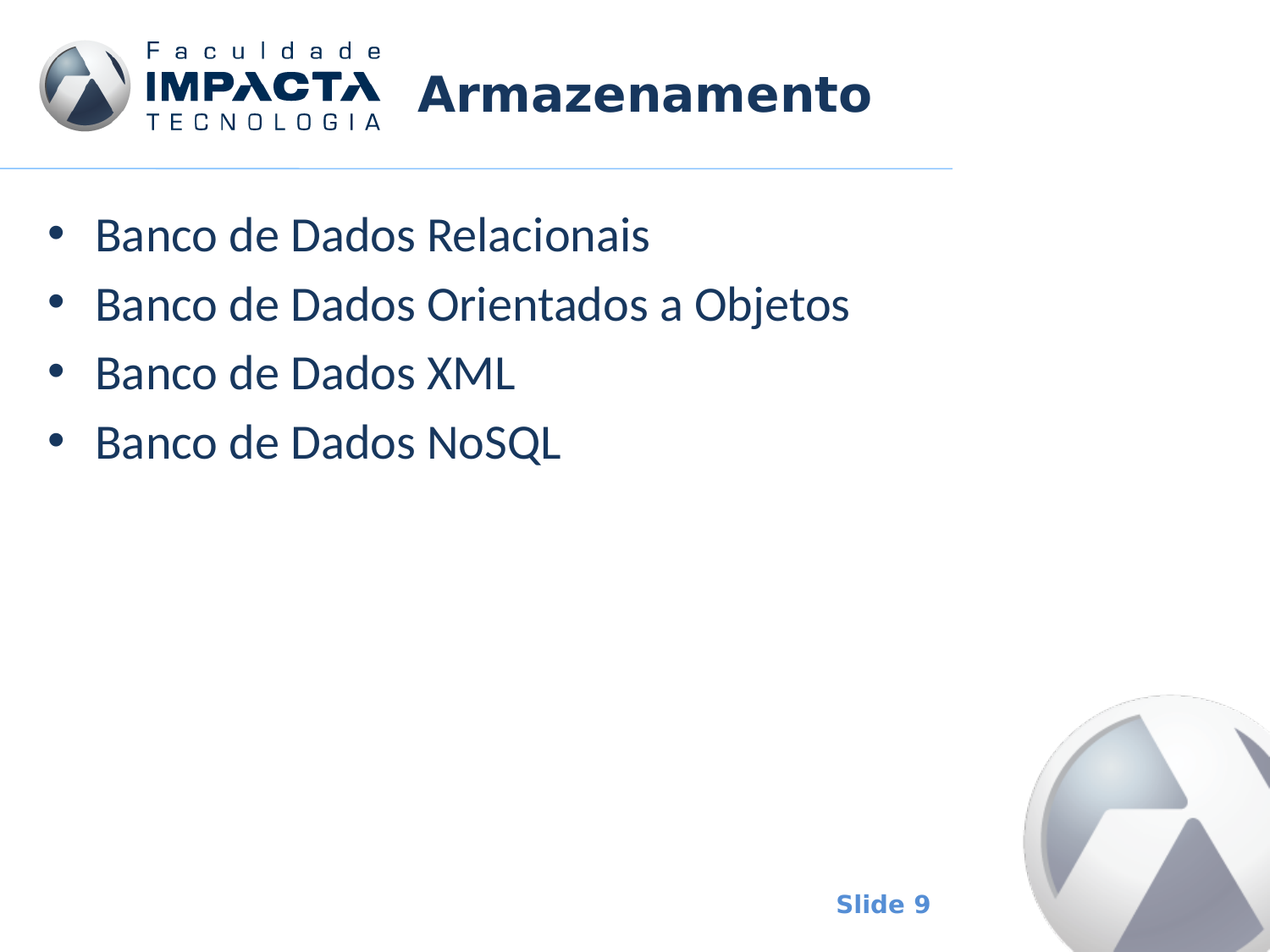

# Armazenamento
Banco de Dados Relacionais
Banco de Dados Orientados a Objetos
Banco de Dados XML
Banco de Dados NoSQL